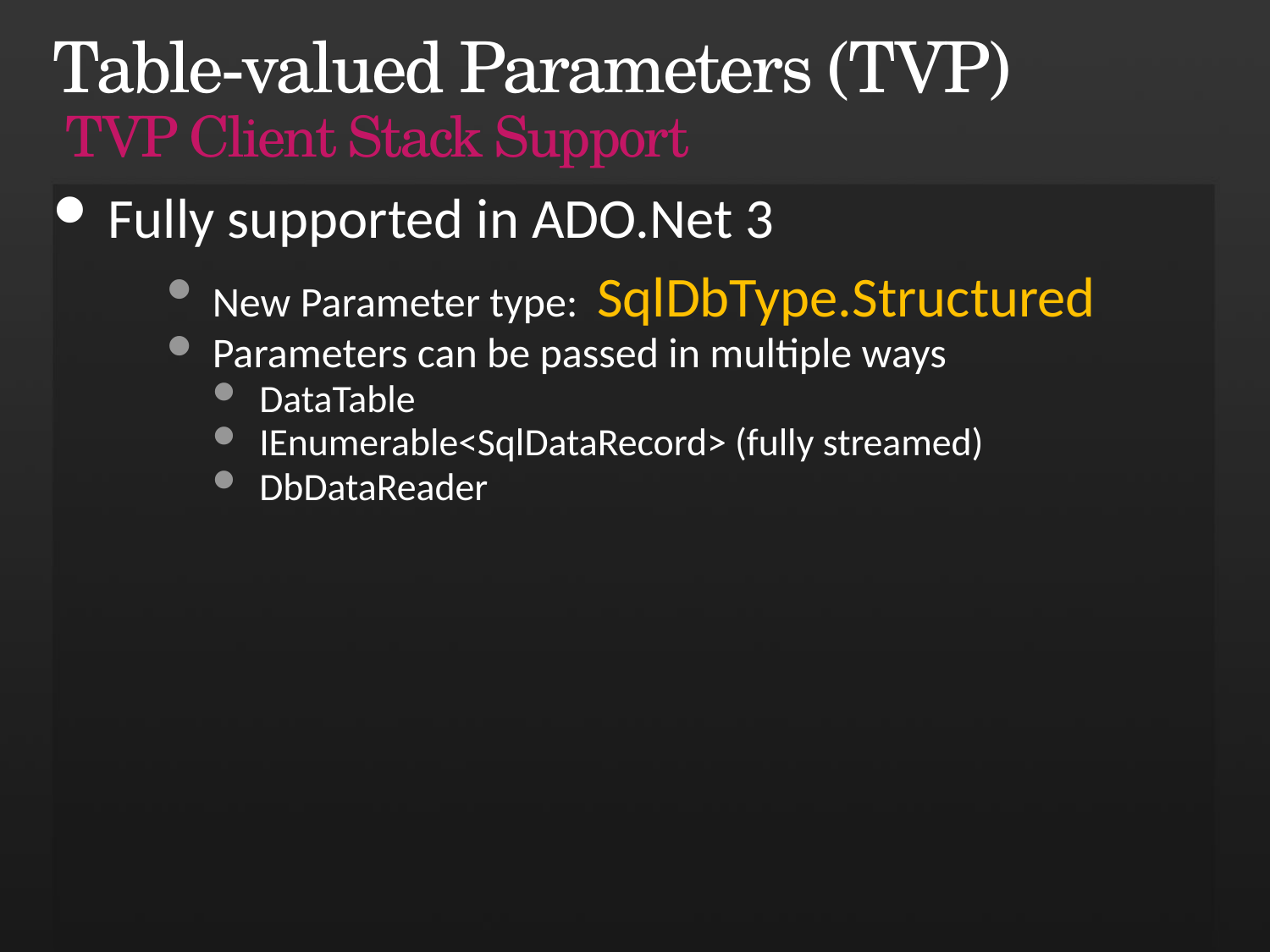

Table-valued Parameters (TVP)
 TVP Client Stack Support
Fully supported in ADO.Net 3
New Parameter type:  SqlDbType.Structured
Parameters can be passed in multiple ways
DataTable
IEnumerable<SqlDataRecord> (fully streamed)
DbDataReader